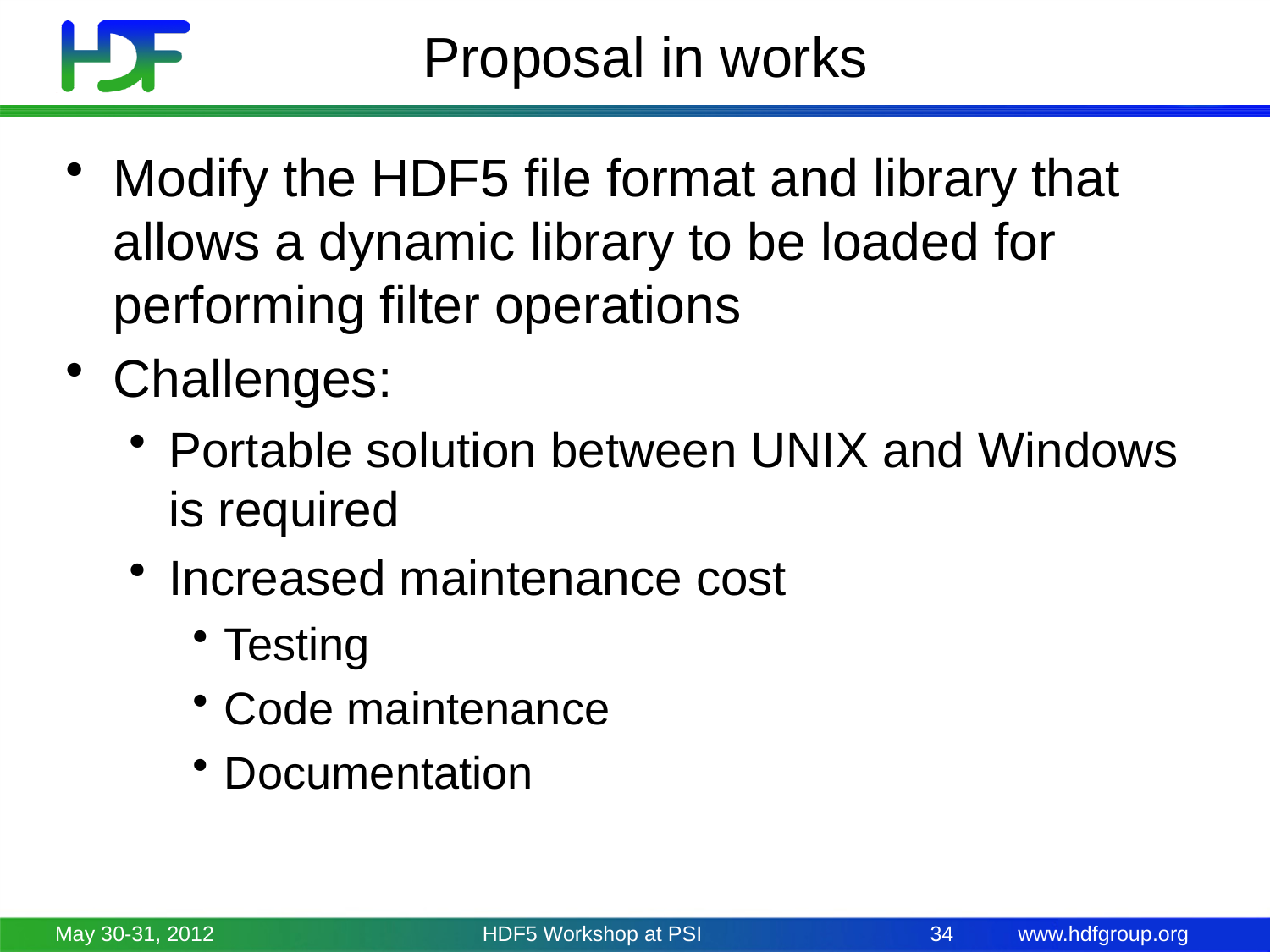

# Proposal in works
Modify the HDF5 file format and library that allows a dynamic library to be loaded for performing filter operations
Challenges:
Portable solution between UNIX and Windows is required
Increased maintenance cost
Testing
Code maintenance
Documentation

May 30-31, 2012
HDF5 Workshop at PSI
34